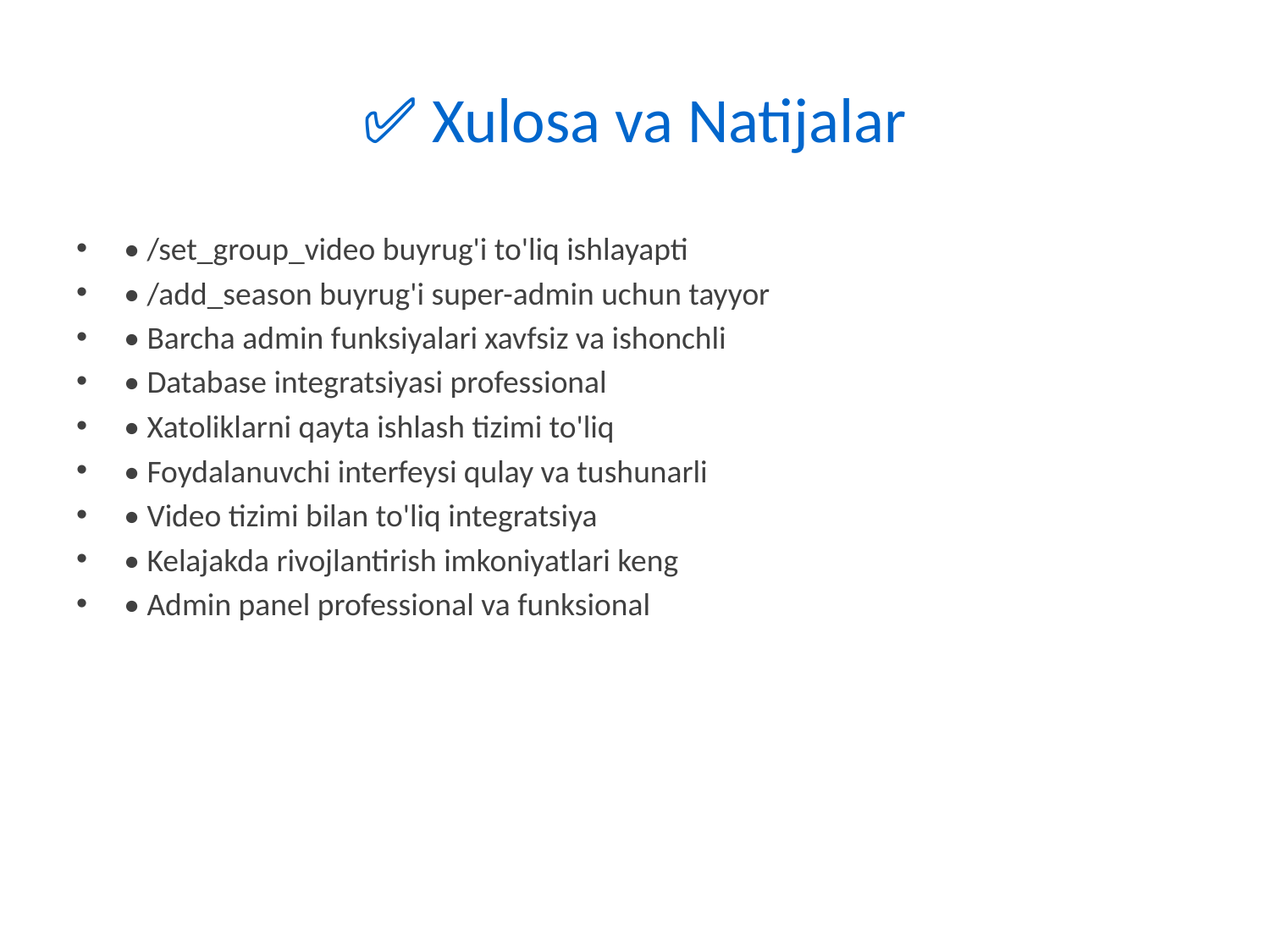

# ✅ Xulosa va Natijalar
• /set_group_video buyrug'i to'liq ishlayapti
• /add_season buyrug'i super-admin uchun tayyor
• Barcha admin funksiyalari xavfsiz va ishonchli
• Database integratsiyasi professional
• Xatoliklarni qayta ishlash tizimi to'liq
• Foydalanuvchi interfeysi qulay va tushunarli
• Video tizimi bilan to'liq integratsiya
• Kelajakda rivojlantirish imkoniyatlari keng
• Admin panel professional va funksional